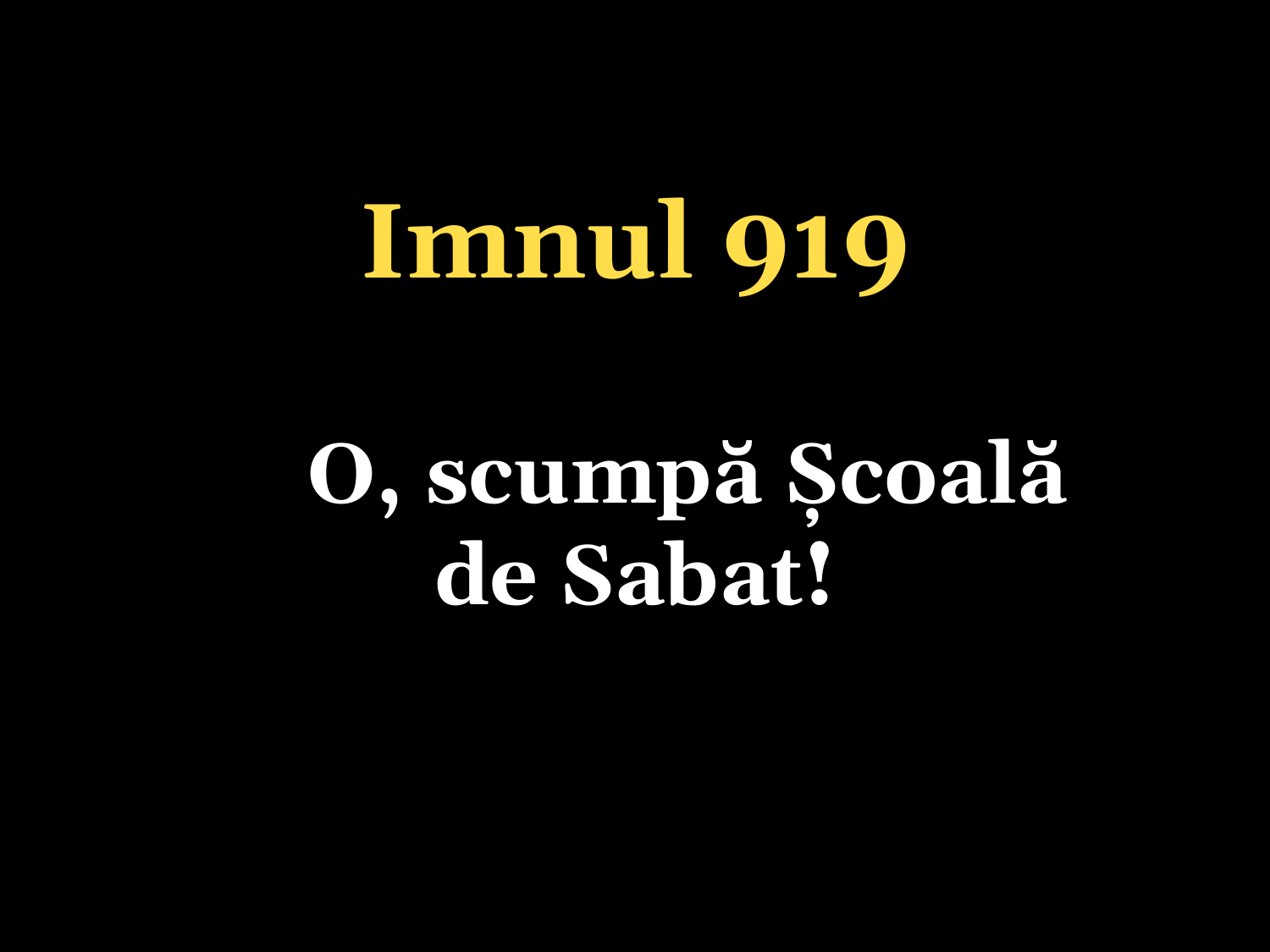

Imnul 919
	O, scumpă Școală
de Sabat!